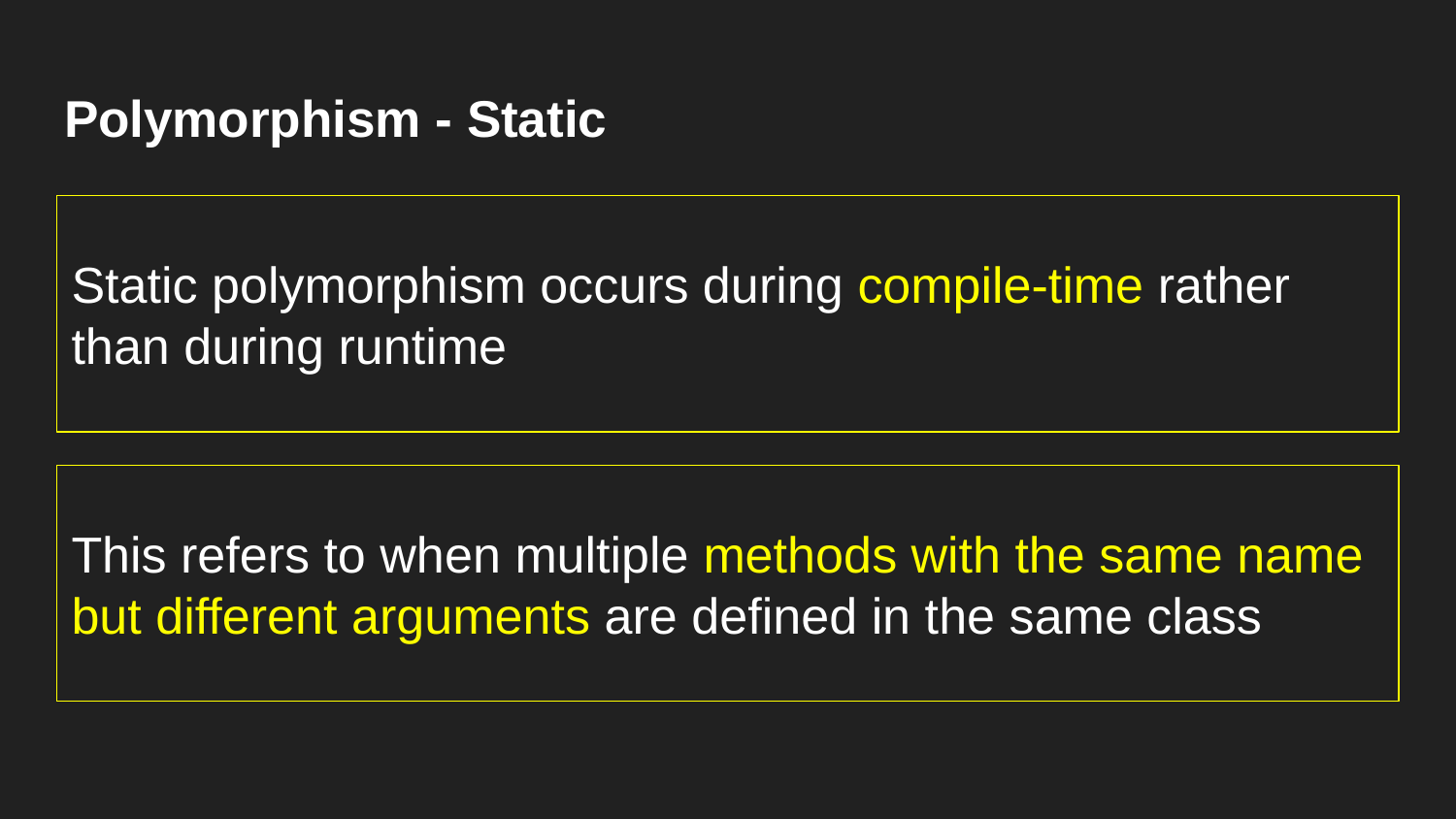

# Polymorphism - Static
Static polymorphism occurs during compile-time rather than during runtime
This refers to when multiple methods with the same name but different arguments are defined in the same class